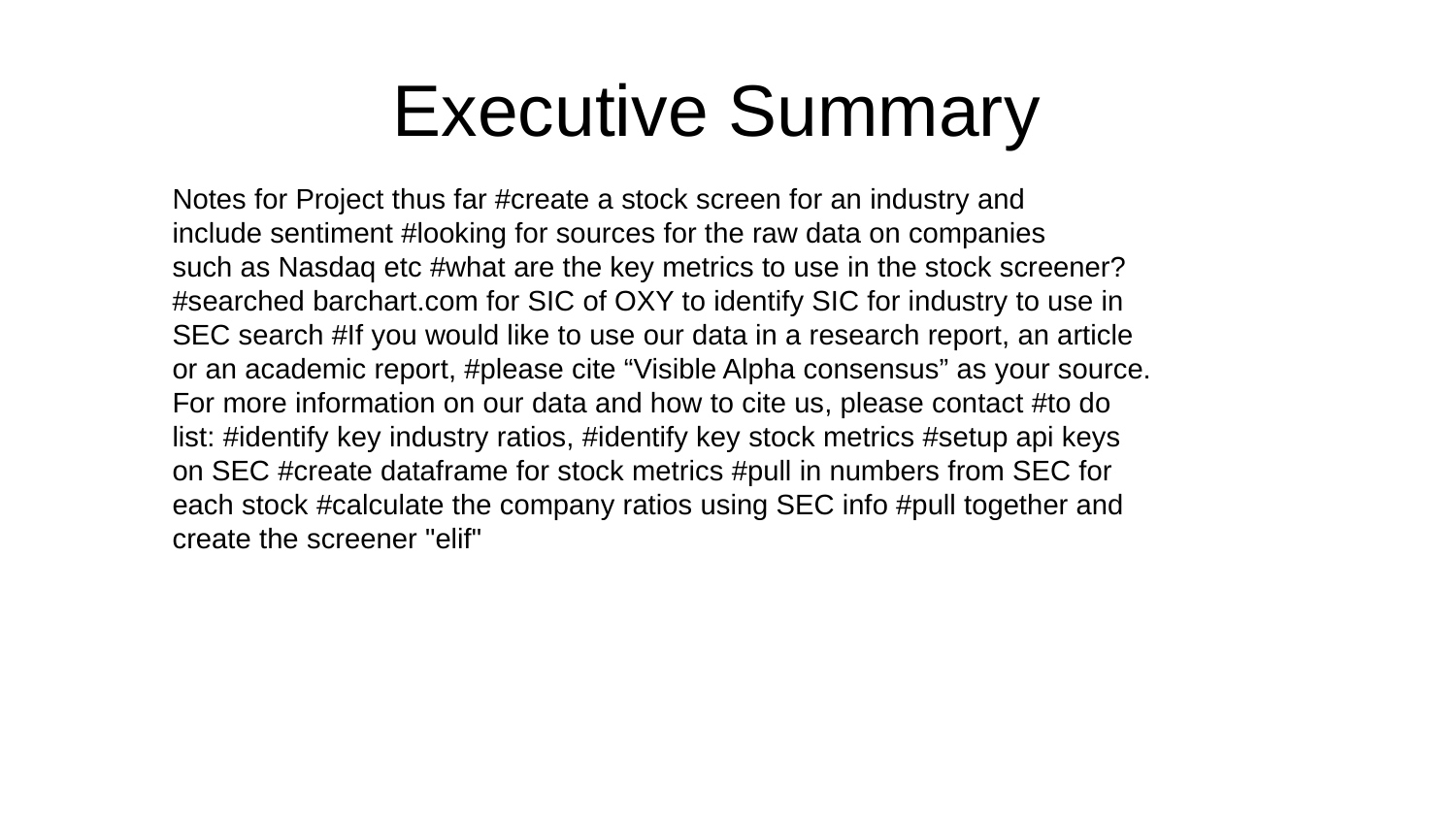

# Executive Summary
Notes for Project thus far #create a stock screen for an industry and
include sentiment #looking for sources for the raw data on companies
such as Nasdaq etc #what are the key metrics to use in the stock screener?
#searched barchart.com for SIC of OXY to identify SIC for industry to use in
SEC search #If you would like to use our data in a research report, an article
or an academic report, #please cite “Visible Alpha consensus” as your source.
For more information on our data and how to cite us, please contact #to do
list: #identify key industry ratios, #identify key stock metrics #setup api keys
on SEC #create dataframe for stock metrics #pull in numbers from SEC for
each stock #calculate the company ratios using SEC info #pull together and
create the screener "elif"